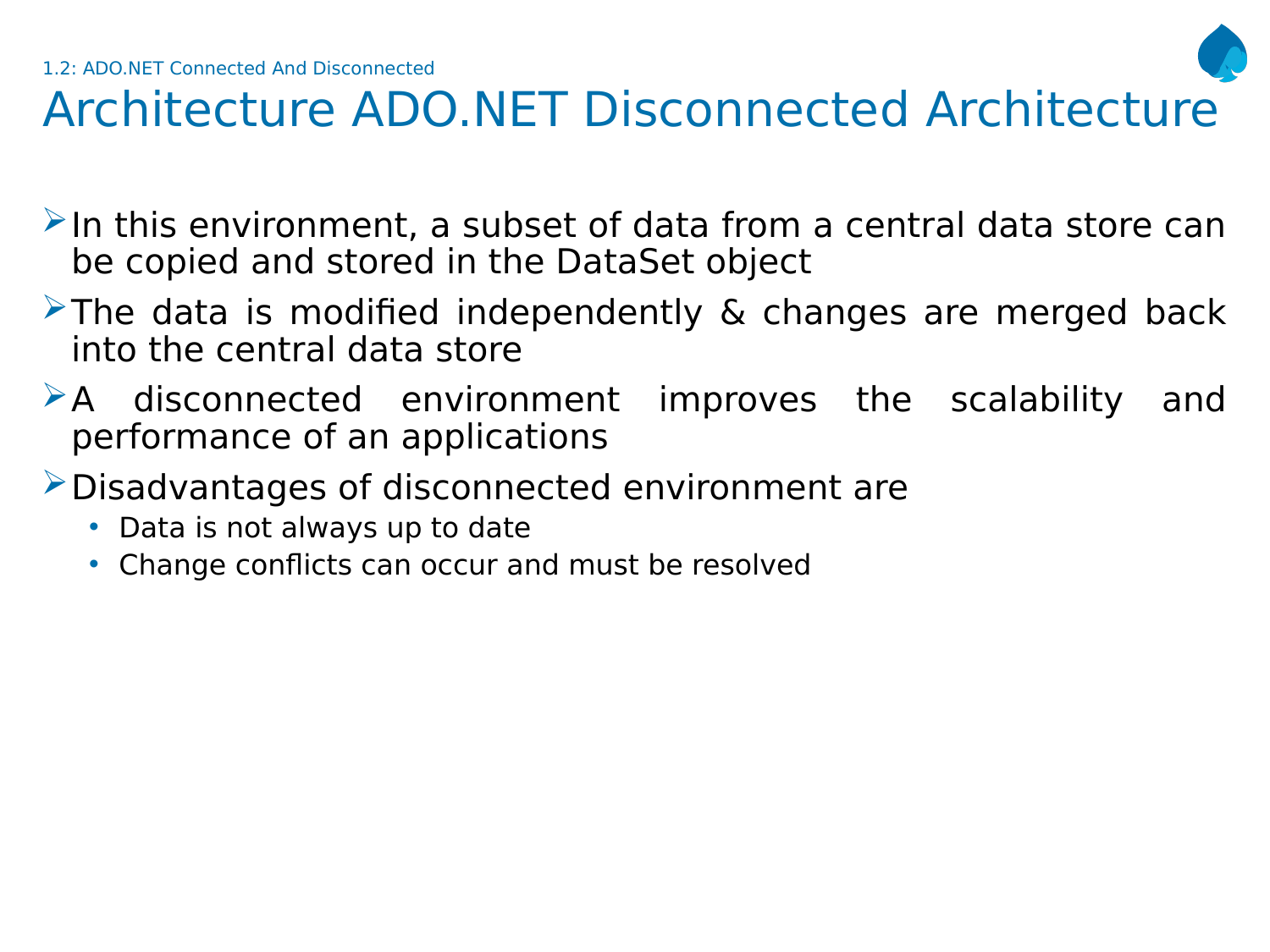

# 1.2: ADO.NET Connected And Disconnected Architecture ADO.NET Disconnected Architecture
In this environment, a subset of data from a central data store can be copied and stored in the DataSet object
The data is modified independently & changes are merged back into the central data store
A disconnected environment improves the scalability and performance of an applications
Disadvantages of disconnected environment are
Data is not always up to date
Change conflicts can occur and must be resolved